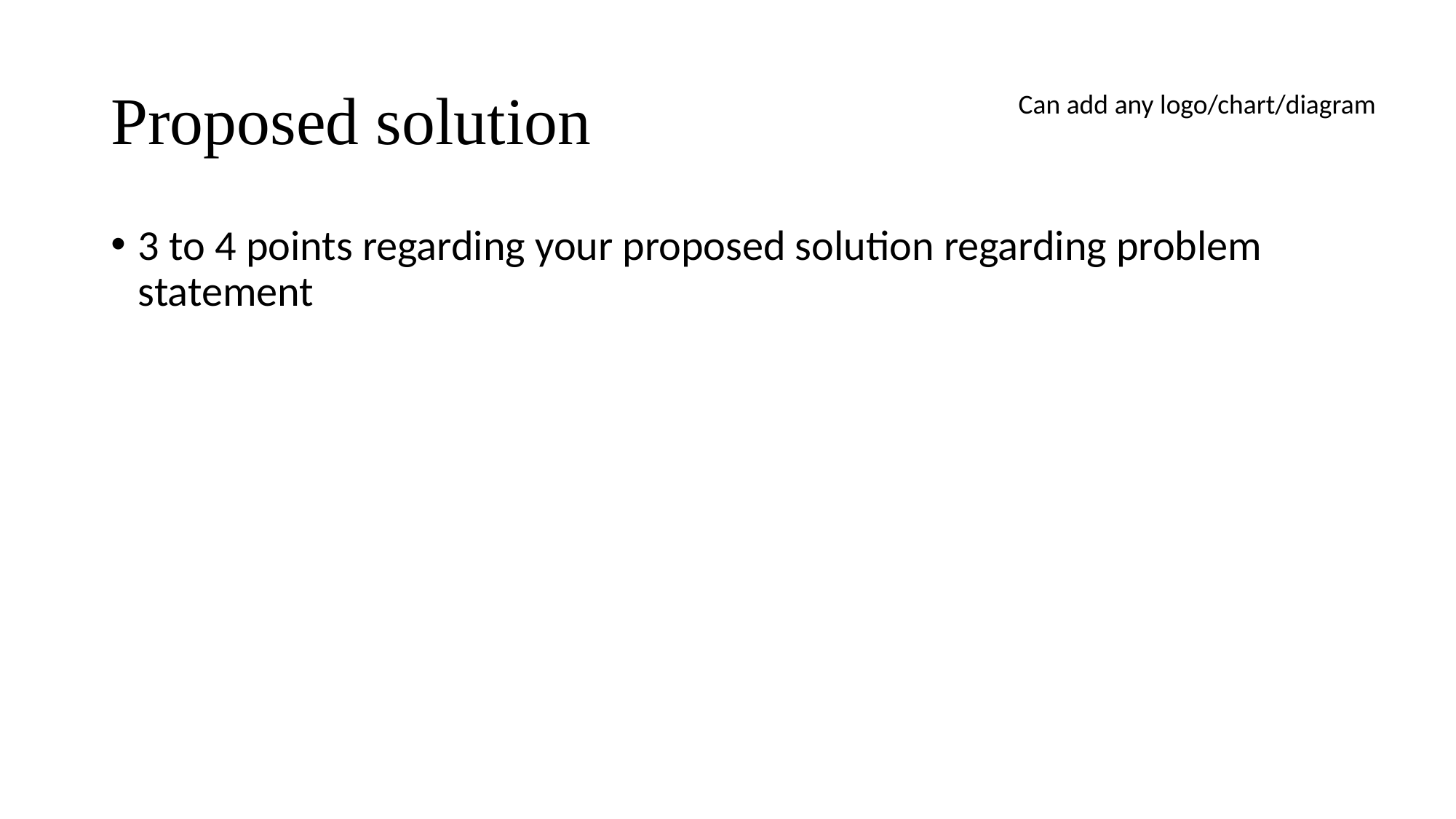

# Proposed solution
Can add any logo/chart/diagram
3 to 4 points regarding your proposed solution regarding problem statement